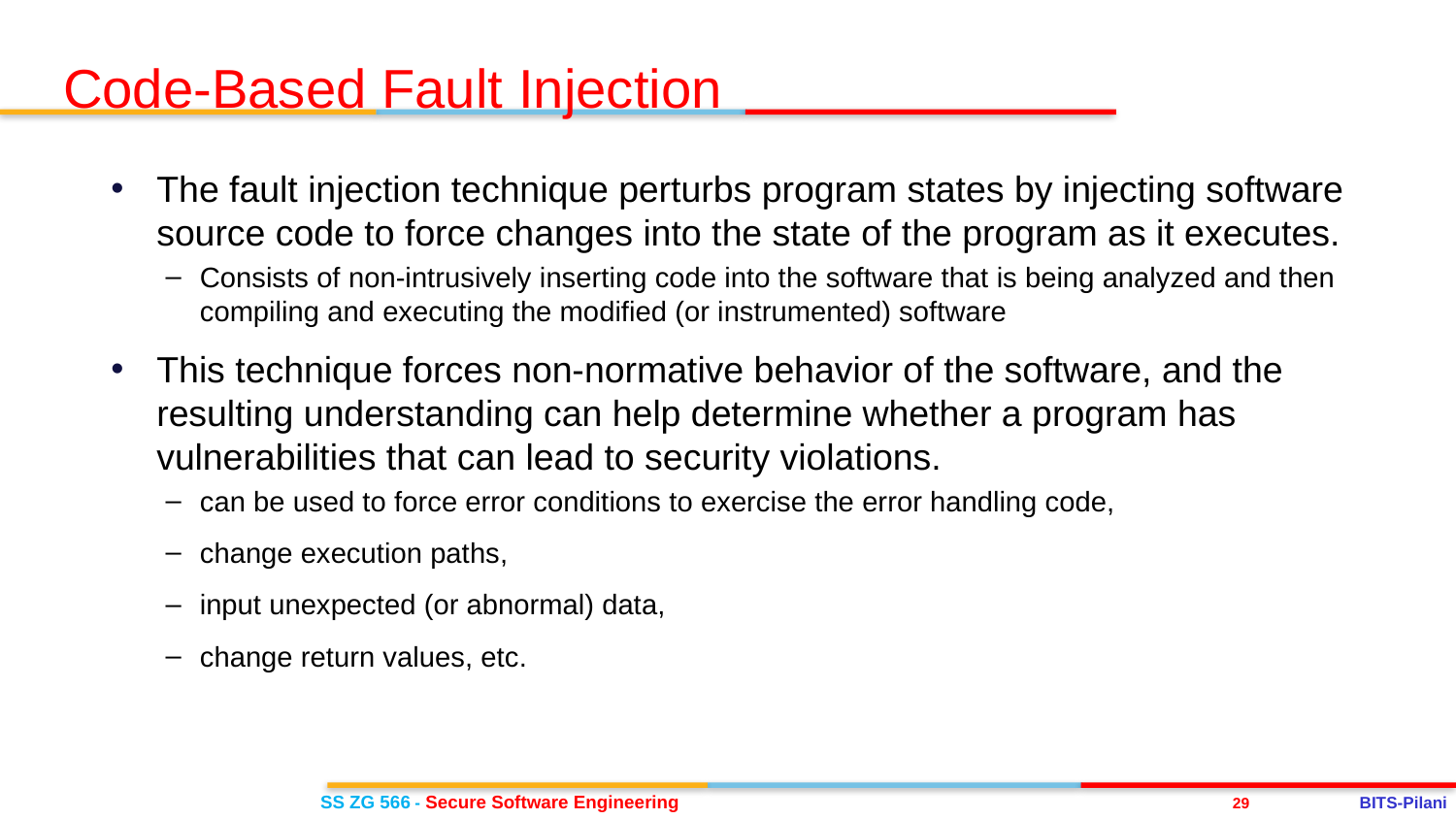

Code-Based Fault Injection
The fault injection technique perturbs program states by injecting software source code to force changes into the state of the program as it executes.
Consists of non-intrusively inserting code into the software that is being analyzed and then compiling and executing the modified (or instrumented) software
This technique forces non-normative behavior of the software, and the resulting understanding can help determine whether a program has vulnerabilities that can lead to security violations.
can be used to force error conditions to exercise the error handling code,
change execution paths,
input unexpected (or abnormal) data,
change return values, etc.